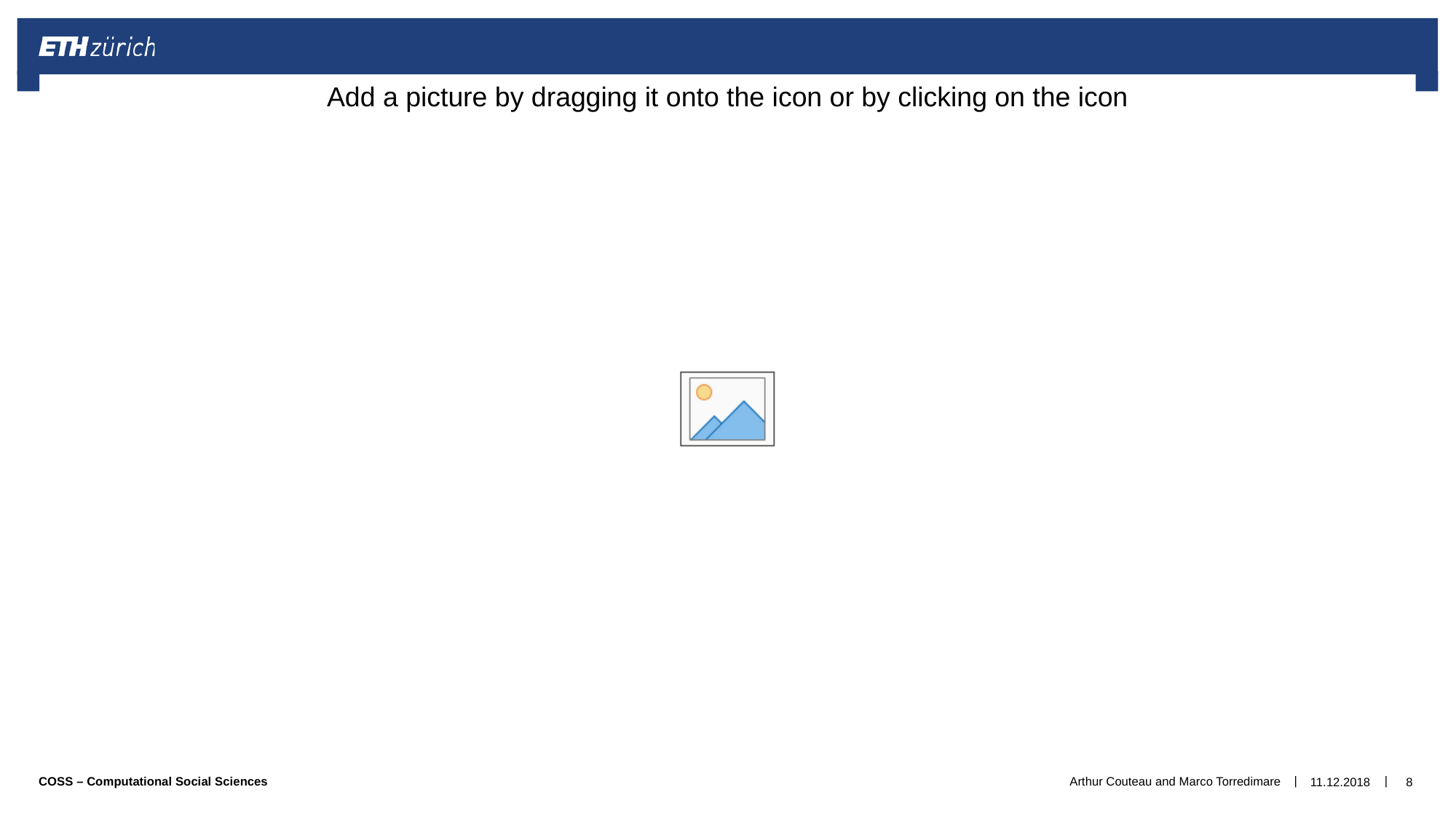

Arthur Couteau and Marco Torredimare
11.12.2018
8